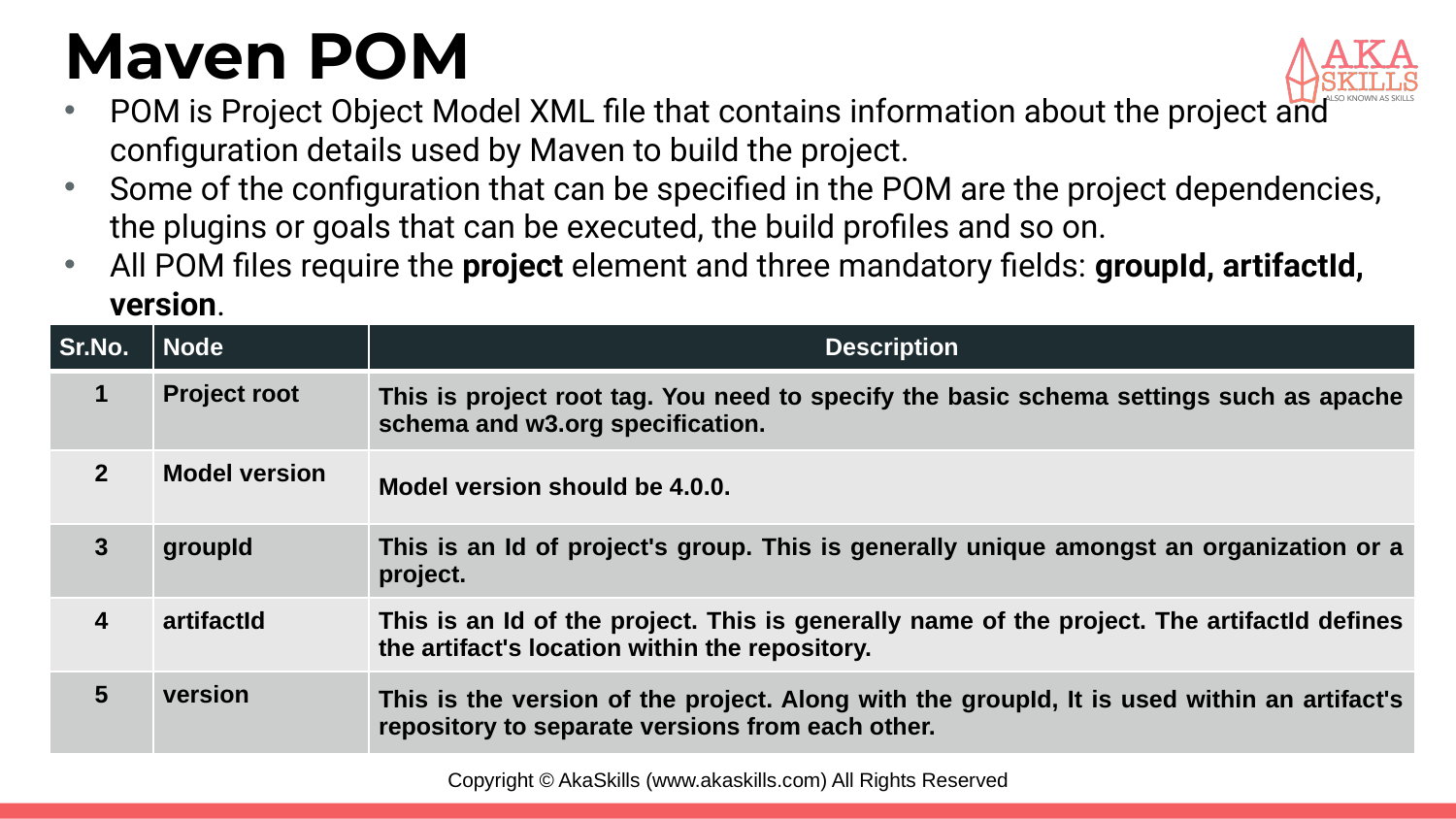

# Maven POM
POM is Project Object Model XML file that contains information about the project and configuration details used by Maven to build the project.
Some of the configuration that can be specified in the POM are the project dependencies, the plugins or goals that can be executed, the build profiles and so on.
All POM files require the project element and three mandatory fields: groupId, artifactId, version.
| Sr.No. | Node | Description |
| --- | --- | --- |
| 1 | Project root | This is project root tag. You need to specify the basic schema settings such as apache schema and w3.org specification. |
| 2 | Model version | Model version should be 4.0.0. |
| 3 | groupId | This is an Id of project's group. This is generally unique amongst an organization or a project. |
| 4 | artifactId | This is an Id of the project. This is generally name of the project. The artifactId defines the artifact's location within the repository. |
| 5 | version | This is the version of the project. Along with the groupId, It is used within an artifact's repository to separate versions from each other. |